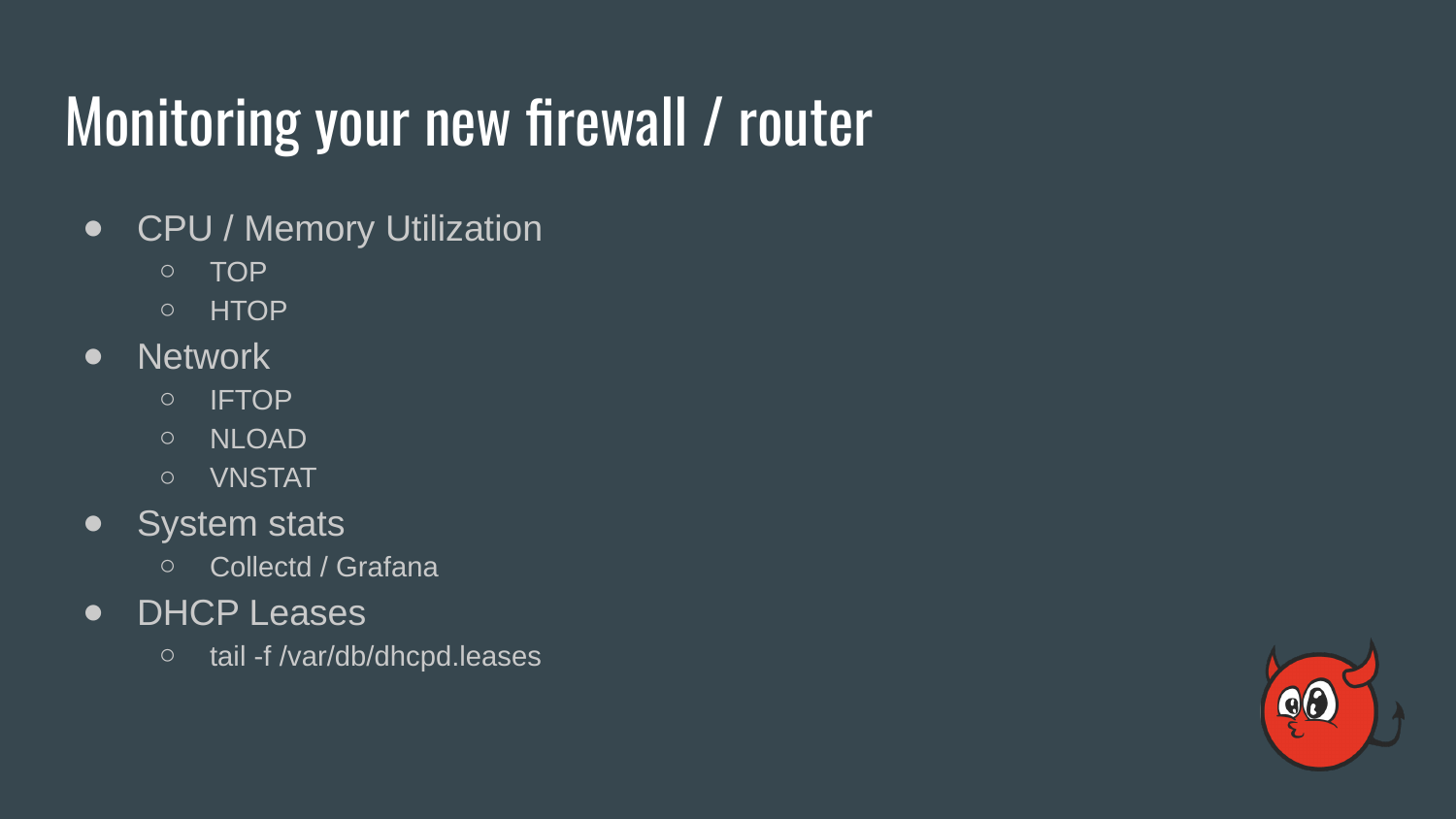

# Monitoring your new firewall / router
CPU / Memory Utilization
TOP
HTOP
Network
IFTOP
NLOAD
VNSTAT
System stats
Collectd / Grafana
DHCP Leases
tail -f /var/db/dhcpd.leases